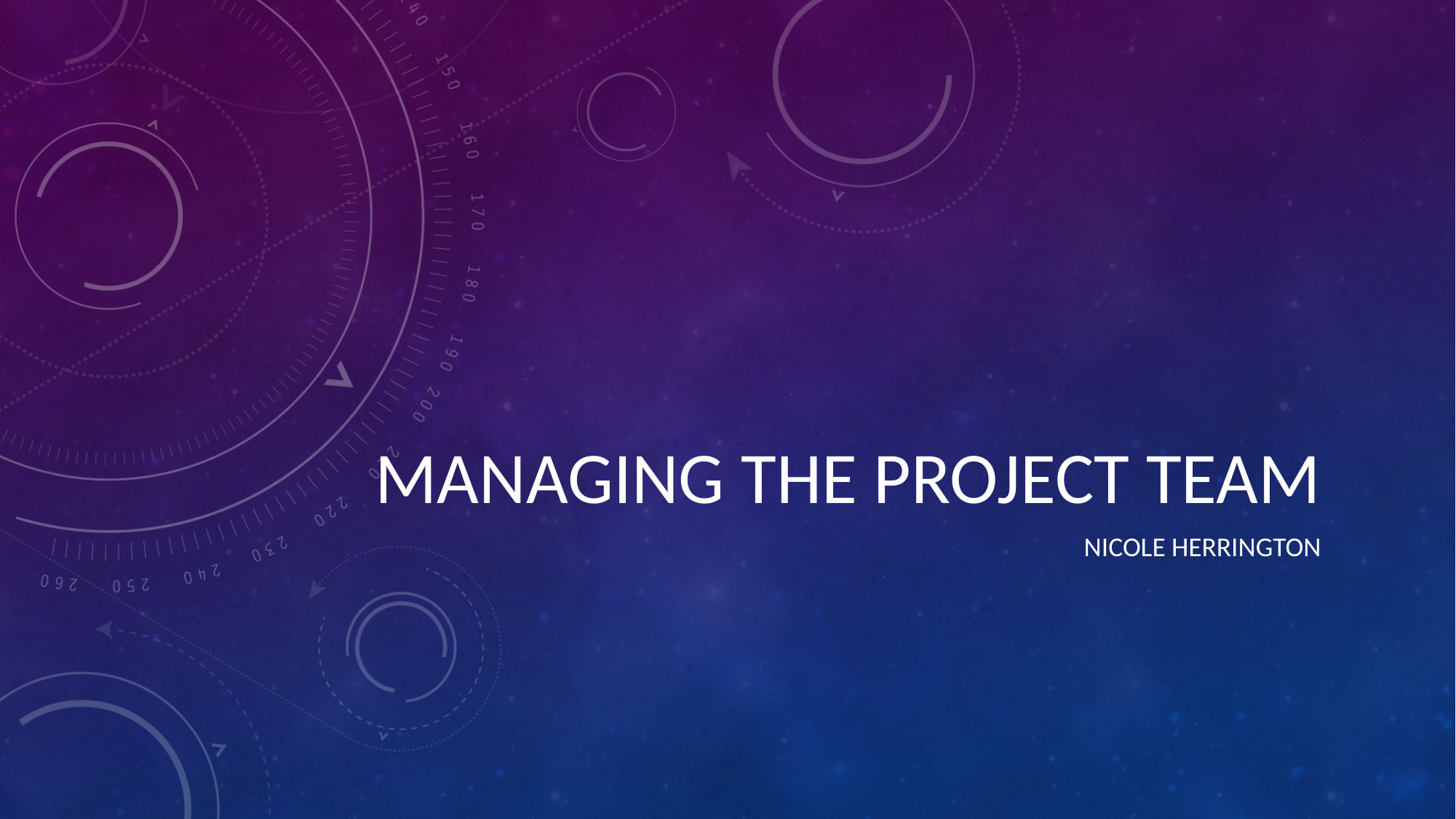

# Managing the project team
Nicole Herrington